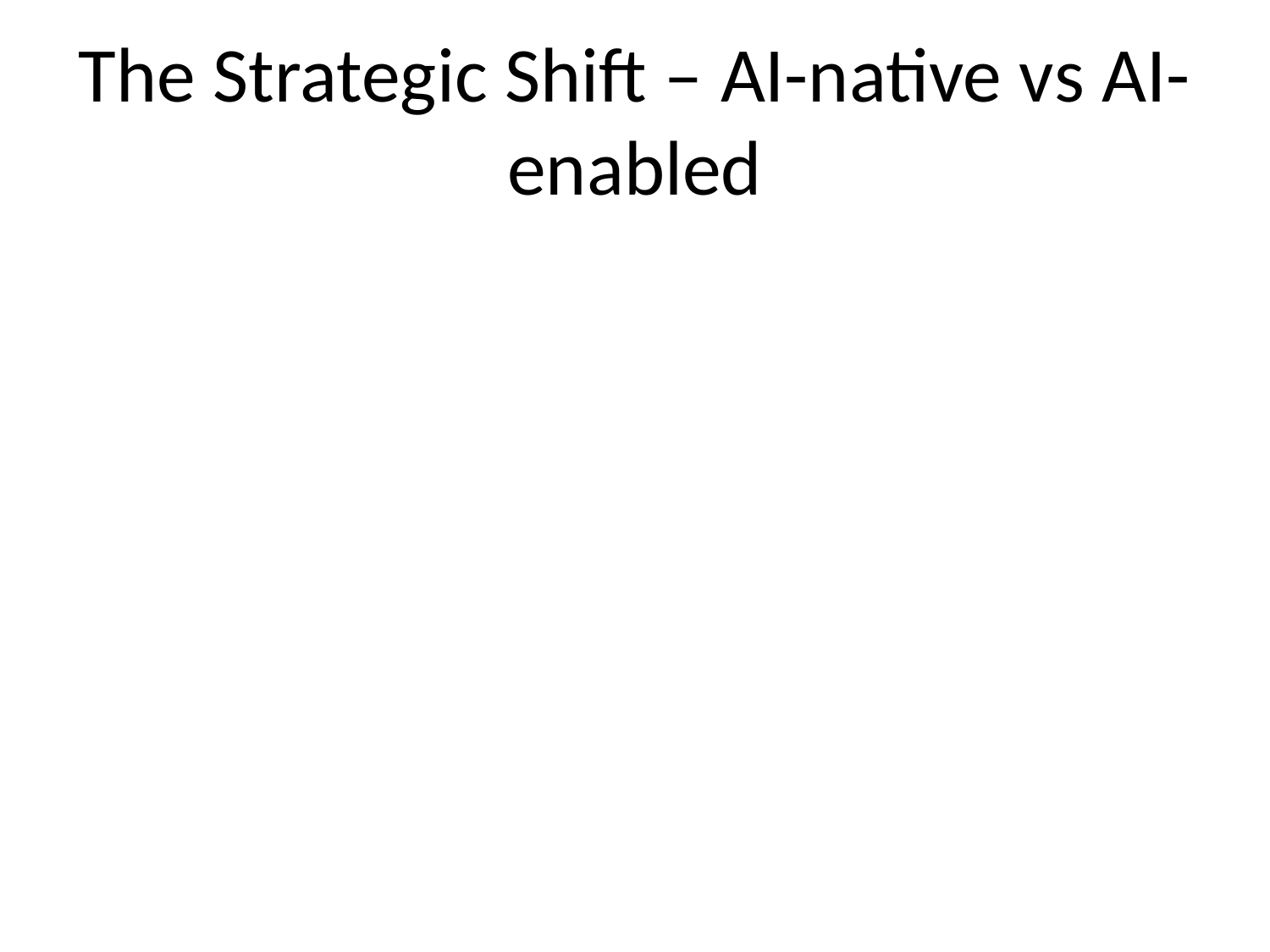

# The Strategic Shift – AI-native vs AI-enabled